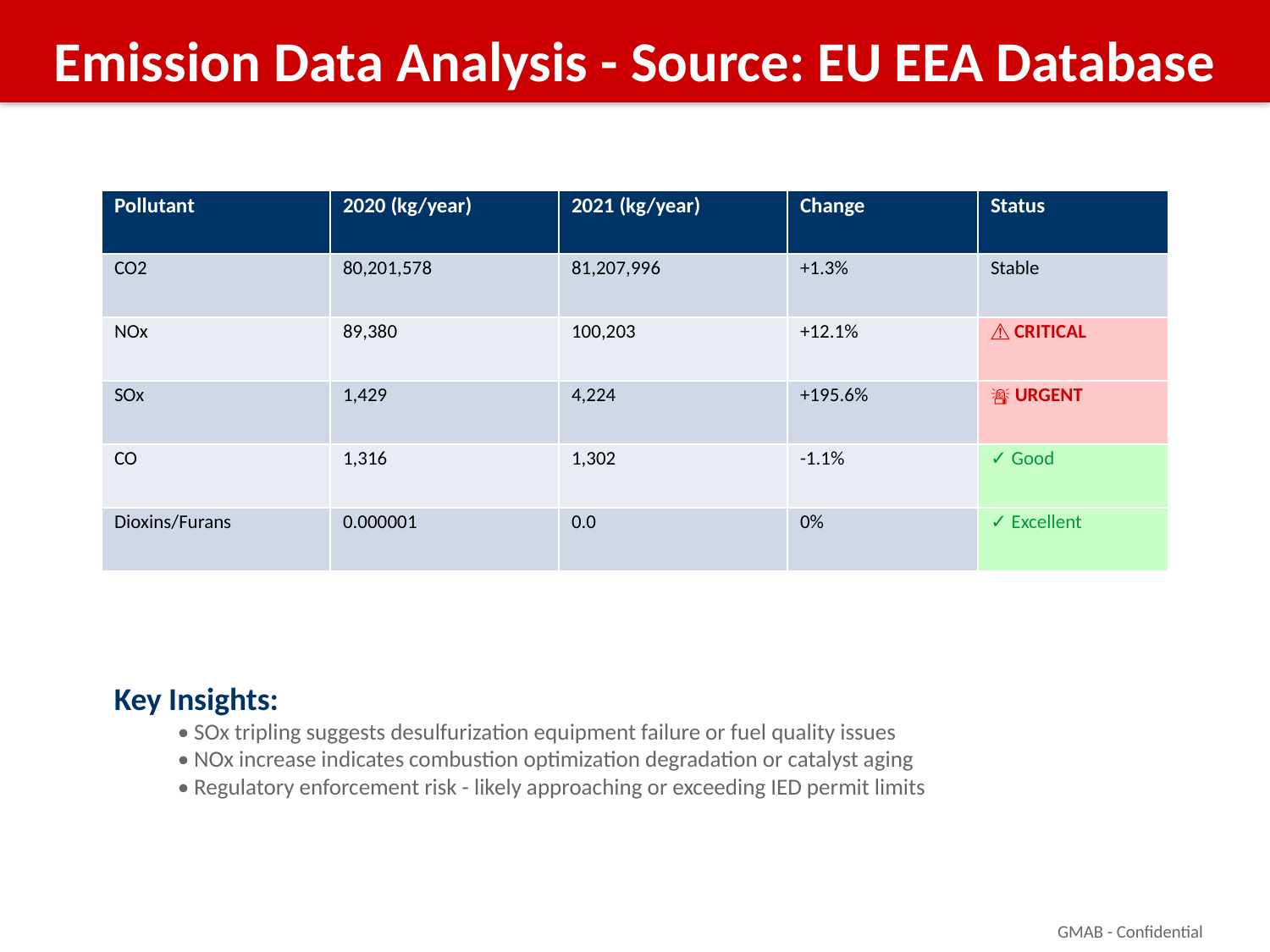

Emission Data Analysis - Source: EU EEA Database
| Pollutant | 2020 (kg/year) | 2021 (kg/year) | Change | Status |
| --- | --- | --- | --- | --- |
| CO2 | 80,201,578 | 81,207,996 | +1.3% | Stable |
| NOx | 89,380 | 100,203 | +12.1% | ⚠️ CRITICAL |
| SOx | 1,429 | 4,224 | +195.6% | 🚨 URGENT |
| CO | 1,316 | 1,302 | -1.1% | ✓ Good |
| Dioxins/Furans | 0.000001 | 0.0 | 0% | ✓ Excellent |

Key Insights:
• SOx tripling suggests desulfurization equipment failure or fuel quality issues
• NOx increase indicates combustion optimization degradation or catalyst aging
• Regulatory enforcement risk - likely approaching or exceeding IED permit limits
GMAB - Confidential